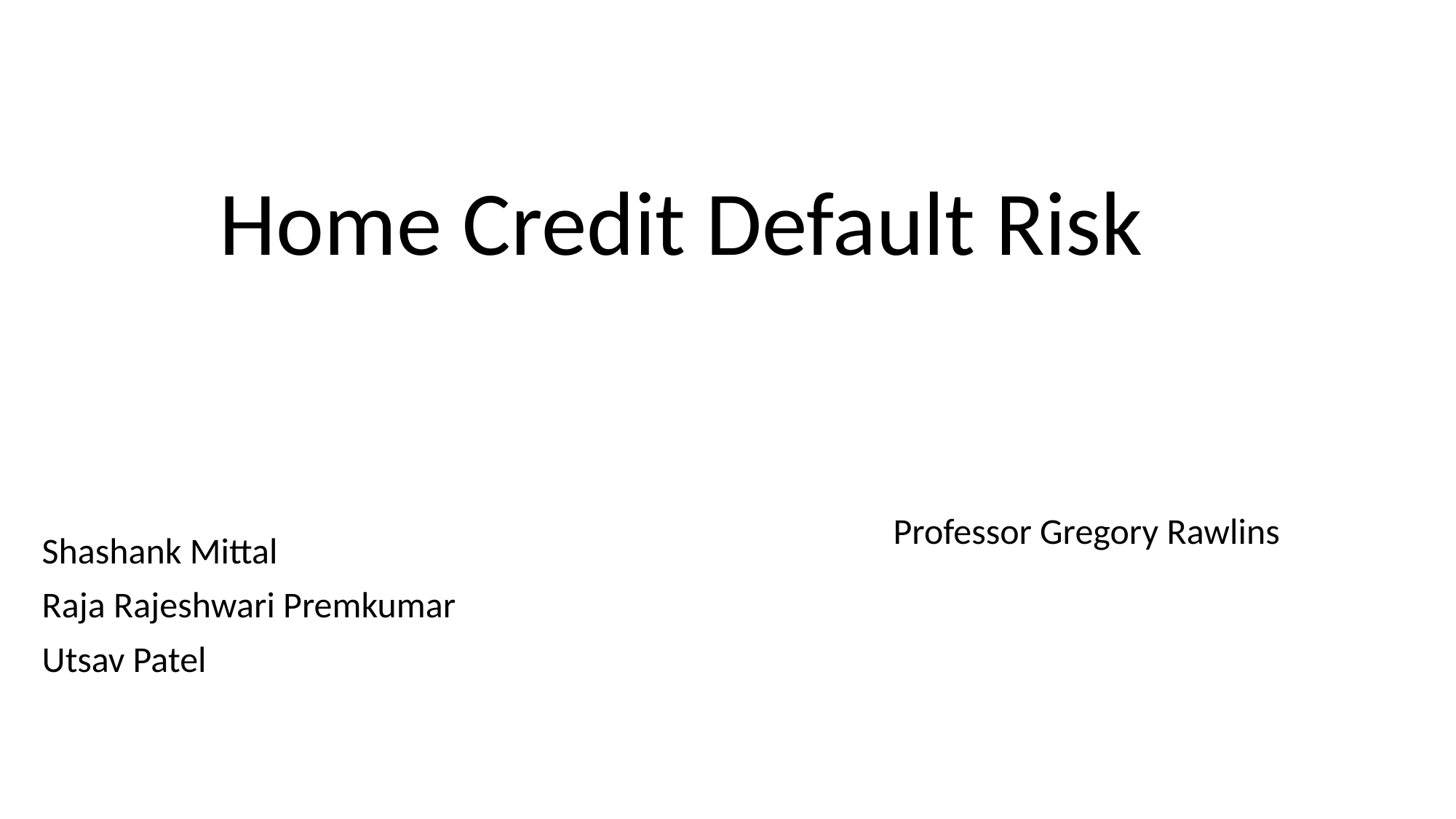

# Home Credit Default Risk
Professor Gregory Rawlins
Shashank Mittal
Raja Rajeshwari Premkumar
Utsav Patel